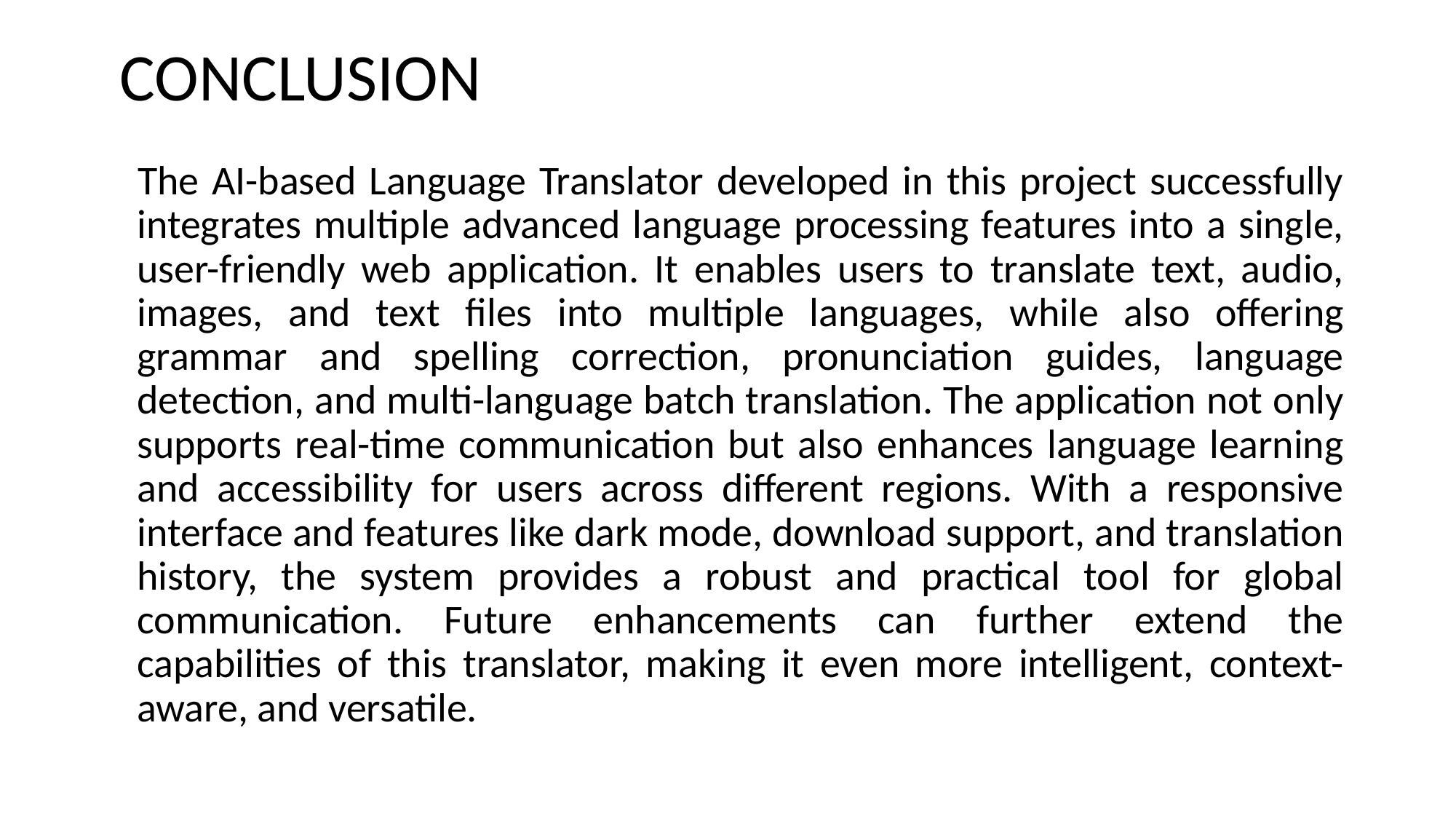

# CONCLUSION
  The AI-based Language Translator developed in this project successfully integrates multiple advanced language processing features into a single, user-friendly web application. It enables users to translate text, audio, images, and text files into multiple languages, while also offering grammar and spelling correction, pronunciation guides, language detection, and multi-language batch translation. The application not only supports real-time communication but also enhances language learning and accessibility for users across different regions. With a responsive interface and features like dark mode, download support, and translation history, the system provides a robust and practical tool for global communication. Future enhancements can further extend the capabilities of this translator, making it even more intelligent, context-aware, and versatile.